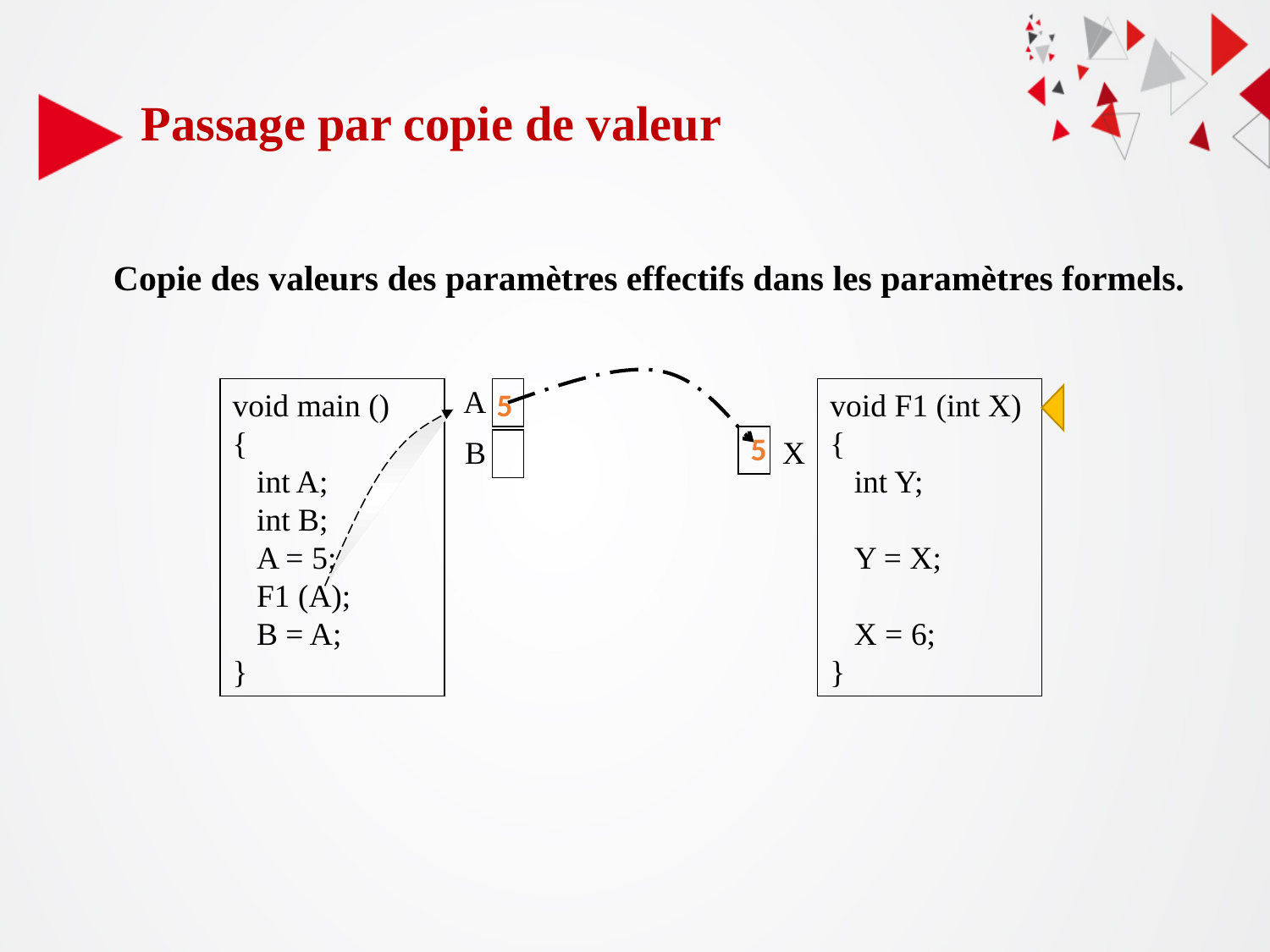

Passage par copie de valeur
Copie des valeurs des paramètres effectifs dans les paramètres formels.

A
void main ()
{
   int A;
   int B;
   A = 5;
   F1 (A);
   B = A;
}

void F1 (int X)
{
   int Y;

   Y = X;

   X = 6;
}
5

5
B

X

40